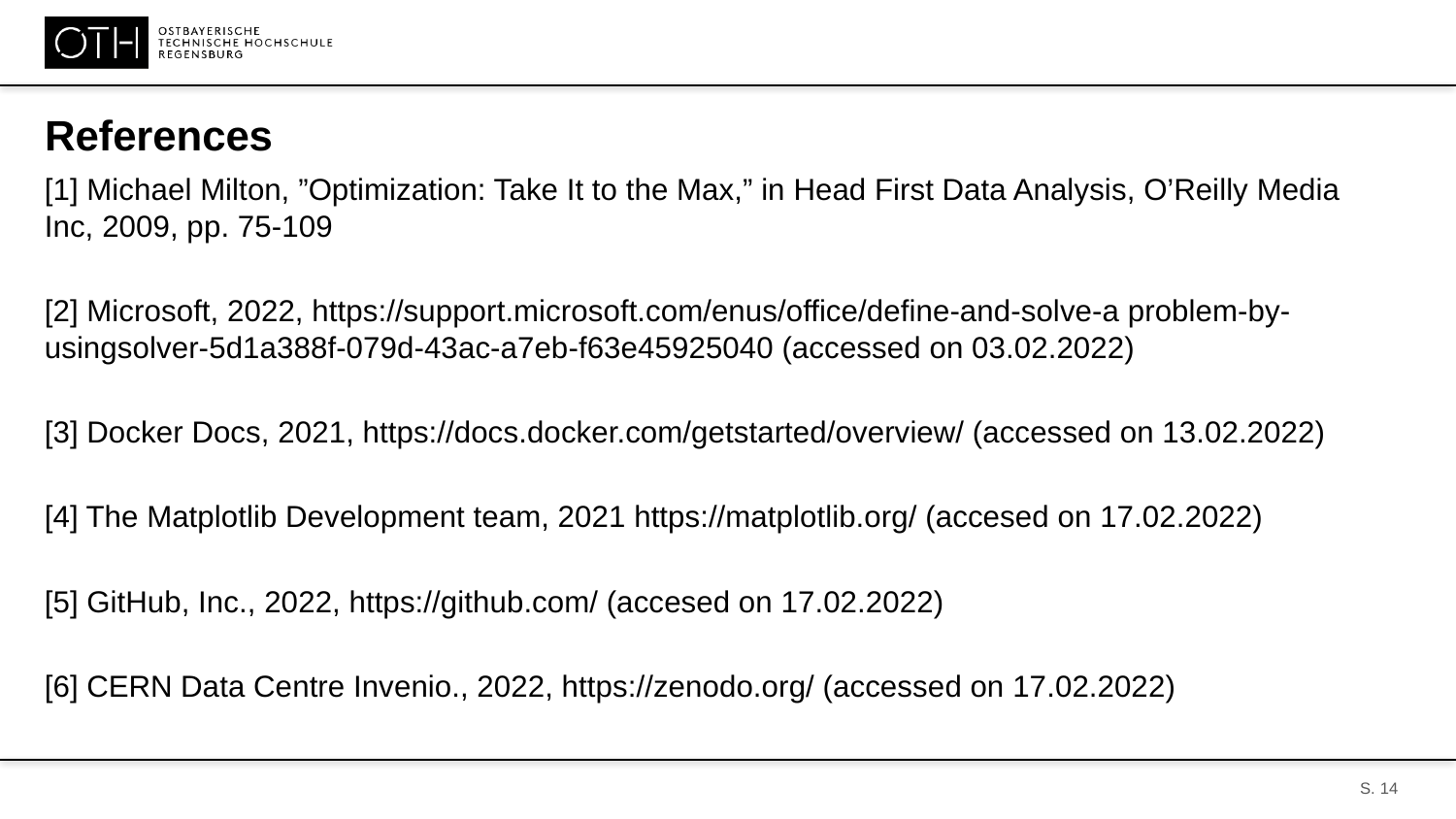

#
References
[1] Michael Milton, ”Optimization: Take It to the Max,” in Head First Data Analysis, O’Reilly Media Inc, 2009, pp. 75-109

[2] Microsoft, 2022, https://support.microsoft.com/enus/office/define-and-solve-a problem-by-usingsolver-5d1a388f-079d-43ac-a7eb-f63e45925040 (accessed on 03.02.2022)

[3] Docker Docs, 2021, https://docs.docker.com/getstarted/overview/ (accessed on 13.02.2022)

[4] The Matplotlib Development team, 2021 https://matplotlib.org/ (accesed on 17.02.2022)

[5] GitHub, Inc., 2022, https://github.com/ (accesed on 17.02.2022)

[6] CERN Data Centre Invenio., 2022, https://zenodo.org/ (accessed on 17.02.2022)
S. 14